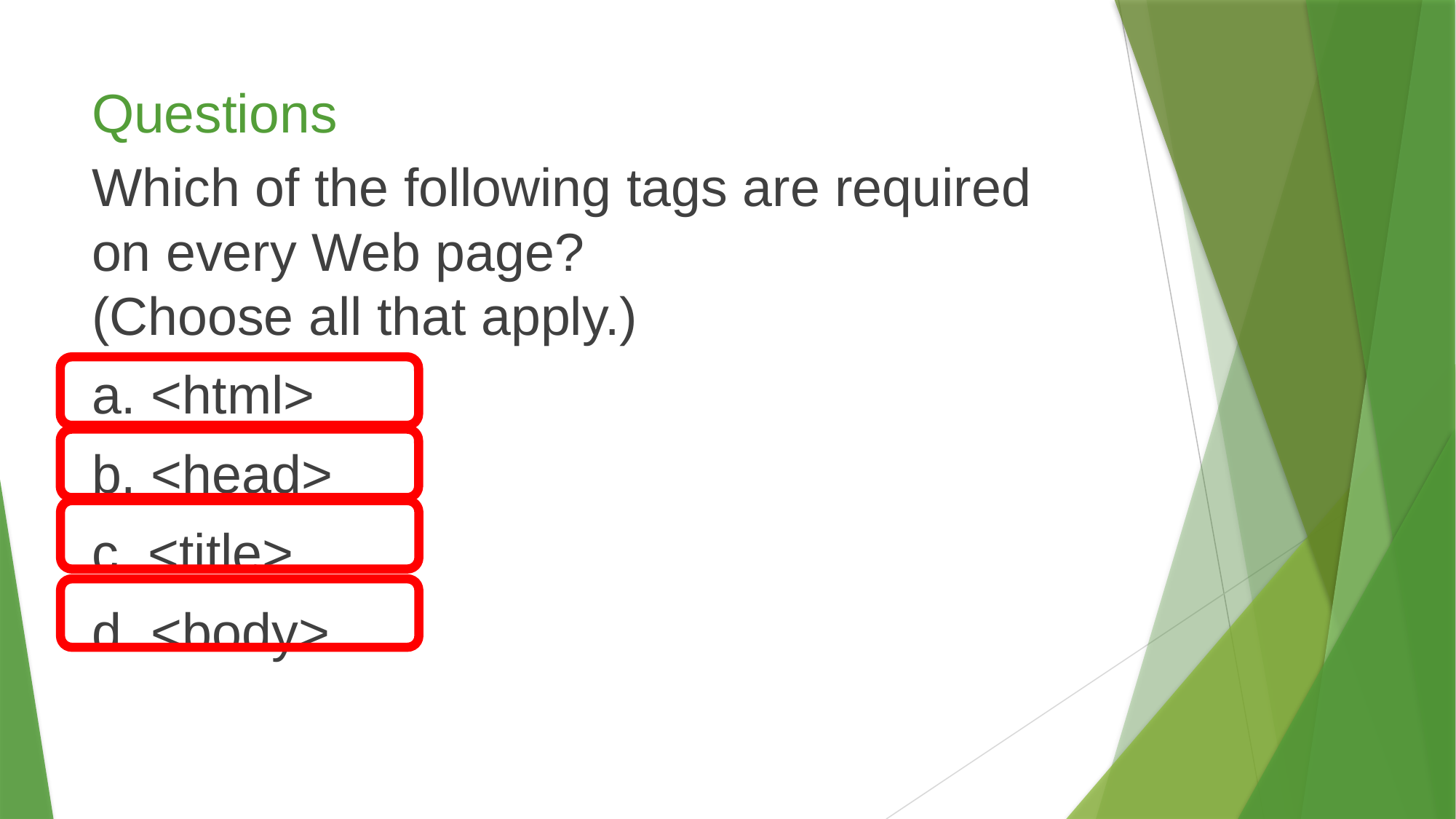

# Questions
Which of the following tags are required on every Web page?
(Choose all that apply.)
a. <html>
b. <head>
c. <title>
d. <body>